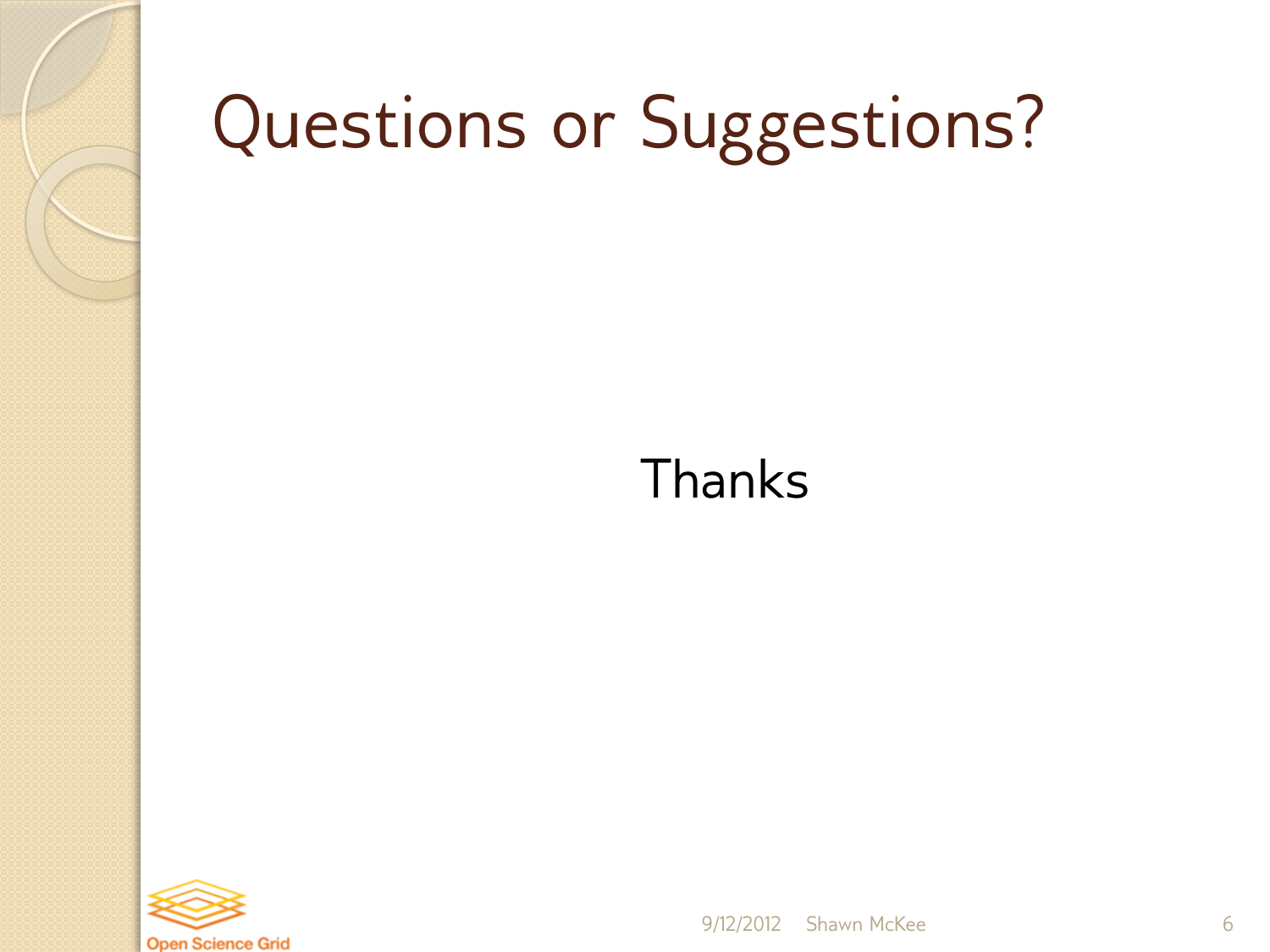

# Questions or Suggestions?

Thanks
9/12/2012
Shawn McKee
6